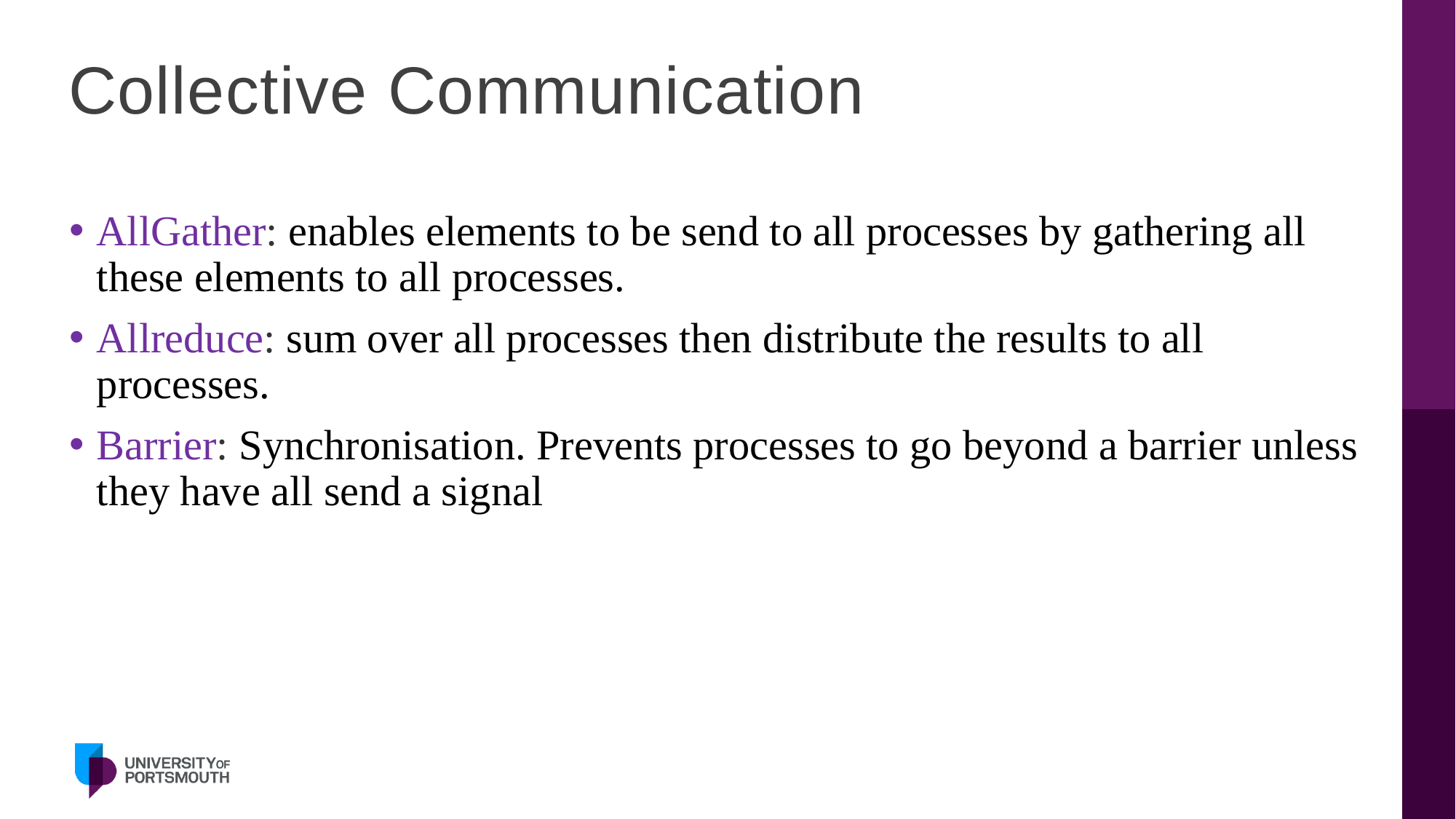

# Collective Communication
AllGather: enables elements to be send to all processes by gathering all these elements to all processes.
Allreduce: sum over all processes then distribute the results to all processes.
Barrier: Synchronisation. Prevents processes to go beyond a barrier unless they have all send a signal